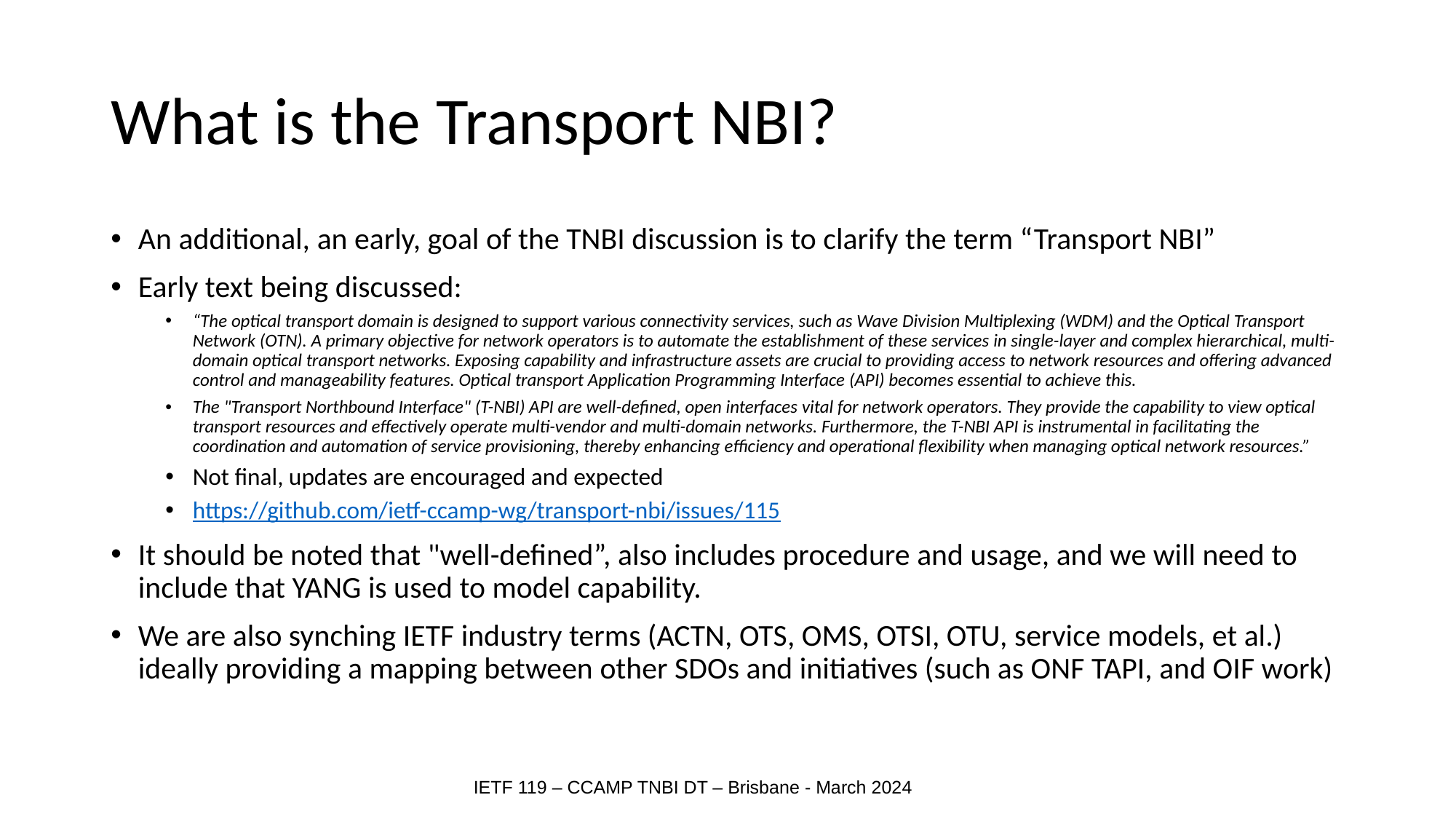

# What is the Transport NBI?
An additional, an early, goal of the TNBI discussion is to clarify the term “Transport NBI”
Early text being discussed:
“The optical transport domain is designed to support various connectivity services, such as Wave Division Multiplexing (WDM) and the Optical Transport Network (OTN). A primary objective for network operators is to automate the establishment of these services in single-layer and complex hierarchical, multi-domain optical transport networks. Exposing capability and infrastructure assets are crucial to providing access to network resources and offering advanced control and manageability features. Optical transport Application Programming Interface (API) becomes essential to achieve this.
The "Transport Northbound Interface" (T-NBI) API are well-defined, open interfaces vital for network operators. They provide the capability to view optical transport resources and effectively operate multi-vendor and multi-domain networks. Furthermore, the T-NBI API is instrumental in facilitating the coordination and automation of service provisioning, thereby enhancing efficiency and operational flexibility when managing optical network resources.”
Not final, updates are encouraged and expected
https://github.com/ietf-ccamp-wg/transport-nbi/issues/115
It should be noted that "well-defined”, also includes procedure and usage, and we will need to include that YANG is used to model capability.
We are also synching IETF industry terms (ACTN, OTS, OMS, OTSI, OTU, service models, et al.) ideally providing a mapping between other SDOs and initiatives (such as ONF TAPI, and OIF work)

IETF 119 – CCAMP TNBI DT – Brisbane - March 2024